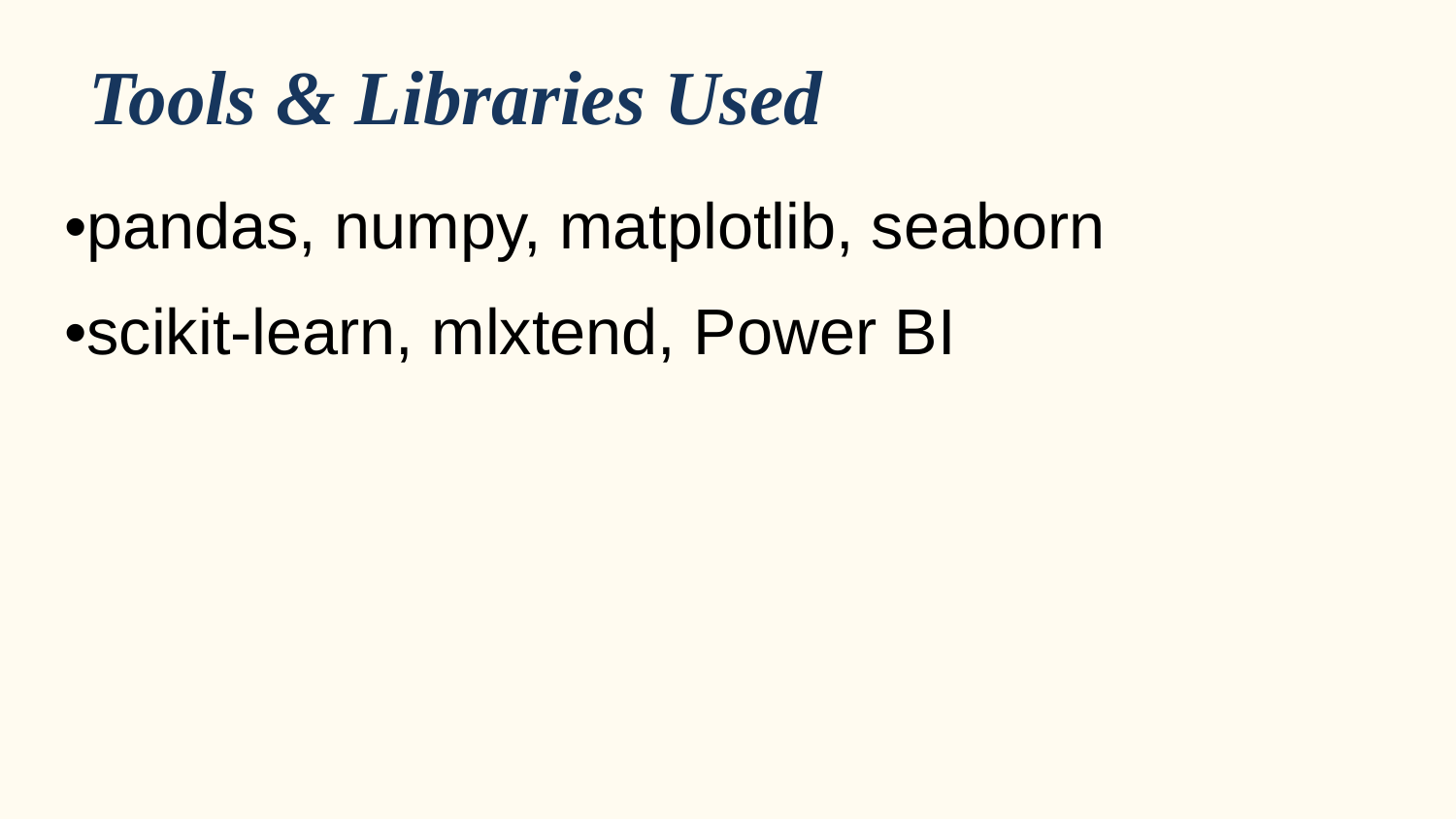

# Tools & Libraries Used
•pandas, numpy, matplotlib, seaborn
•scikit-learn, mlxtend, Power BI